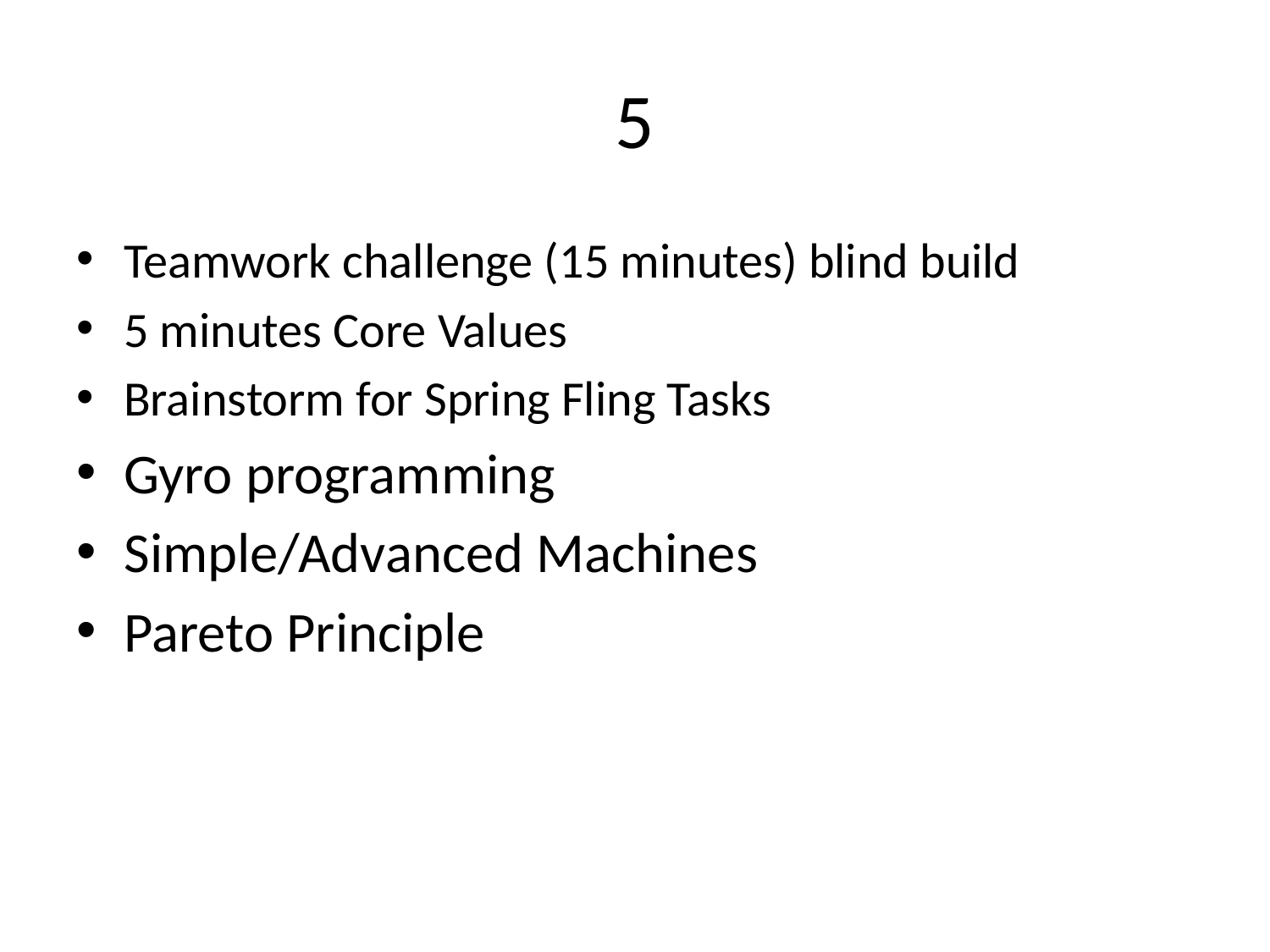

# 5
Teamwork challenge (15 minutes) blind build
5 minutes Core Values
Brainstorm for Spring Fling Tasks
Gyro programming
Simple/Advanced Machines
Pareto Principle